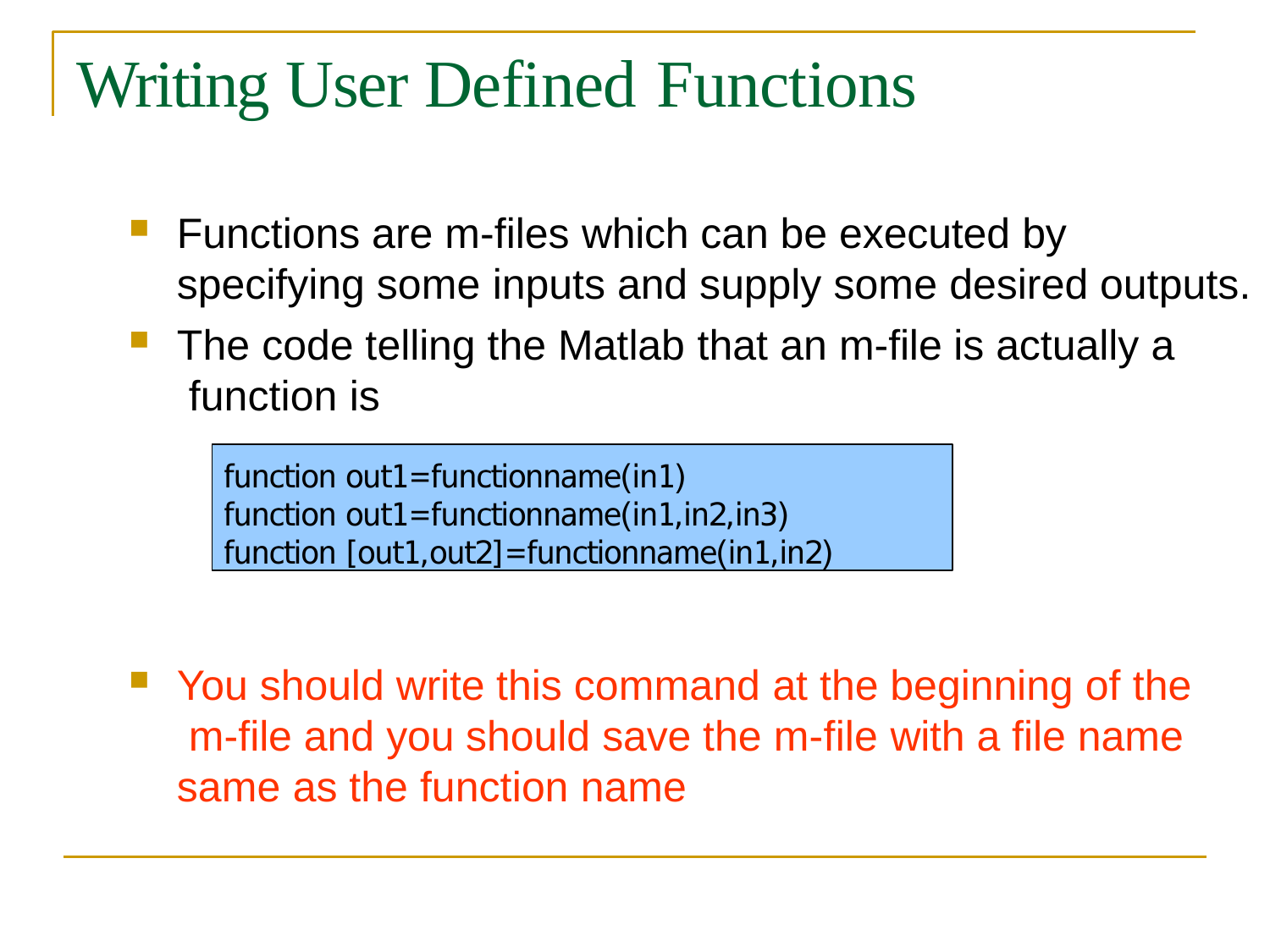

# Writing User Defined Functions
Functions are m-files which can be executed by
specifying some inputs and supply some desired outputs.
The code telling the Matlab that an m-file is actually a  function is
function out1=functionname(in1)
function out1=functionname(in1,in2,in3)
function [out1,out2]=functionname(in1,in2)
You should write this command at the beginning of the  m-file and you should save the m-file with a file name  same as the function name